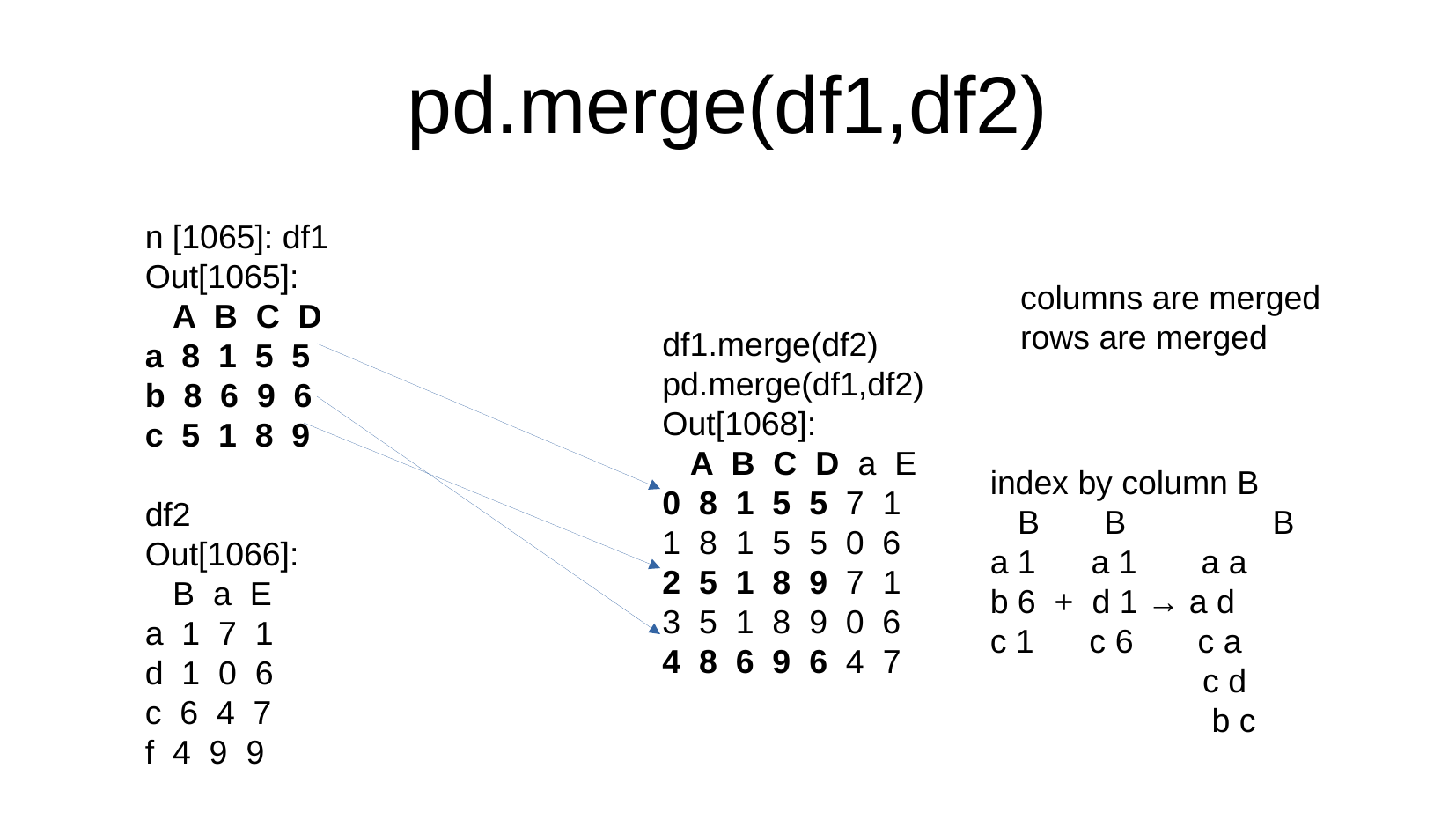

pd.merge(df1,df2)
n [1065]: df1
Out[1065]:
   A  B  C  D
a  8  1  5  5
b  8  6  9  6
c  5  1  8  9

df2
Out[1066]:
   B  a  E
a  1  7  1
d  1  0  6
c  6  4  7
f  4  9  9
columns are merged
rows are merged
df1.merge(df2)
pd.merge(df1,df2)
Out[1068]:
   A  B  C  D  a  E
0  8  1  5  5  7  1
1  8  1  5  5  0  6
2  5  1  8  9  7  1
3  5  1  8  9  0  6
4  8  6  9  6  4  7

index by column B
   B       B	  B
a 1      a 1       a a
b 6  +  d 1 → a d
c 1      c 6       c a
                       c d
                        b c